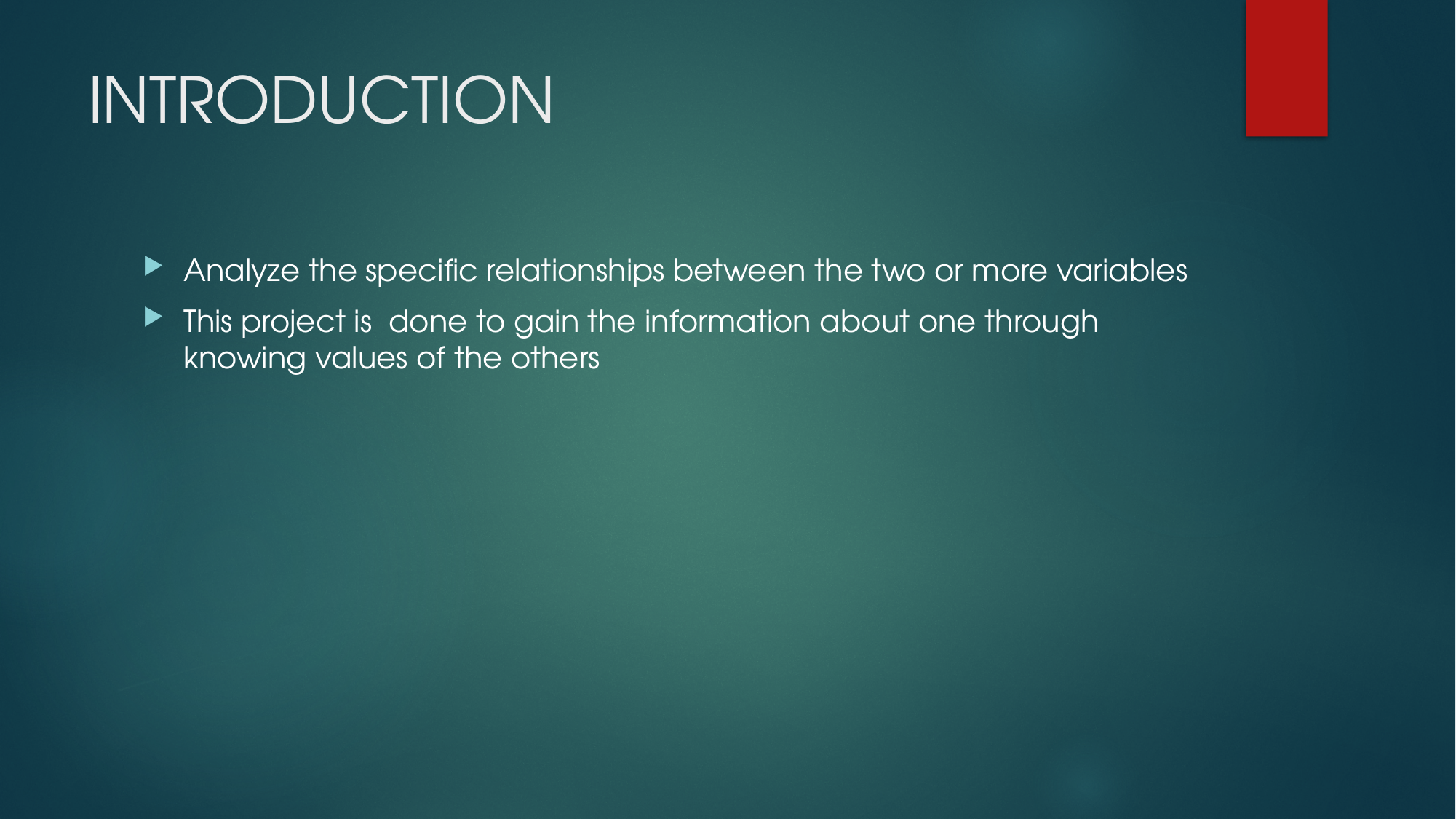

# INTRODUCTION
Analyze the specific relationships between the two or more variables
This project is  done to gain the information about one through knowing values of the others